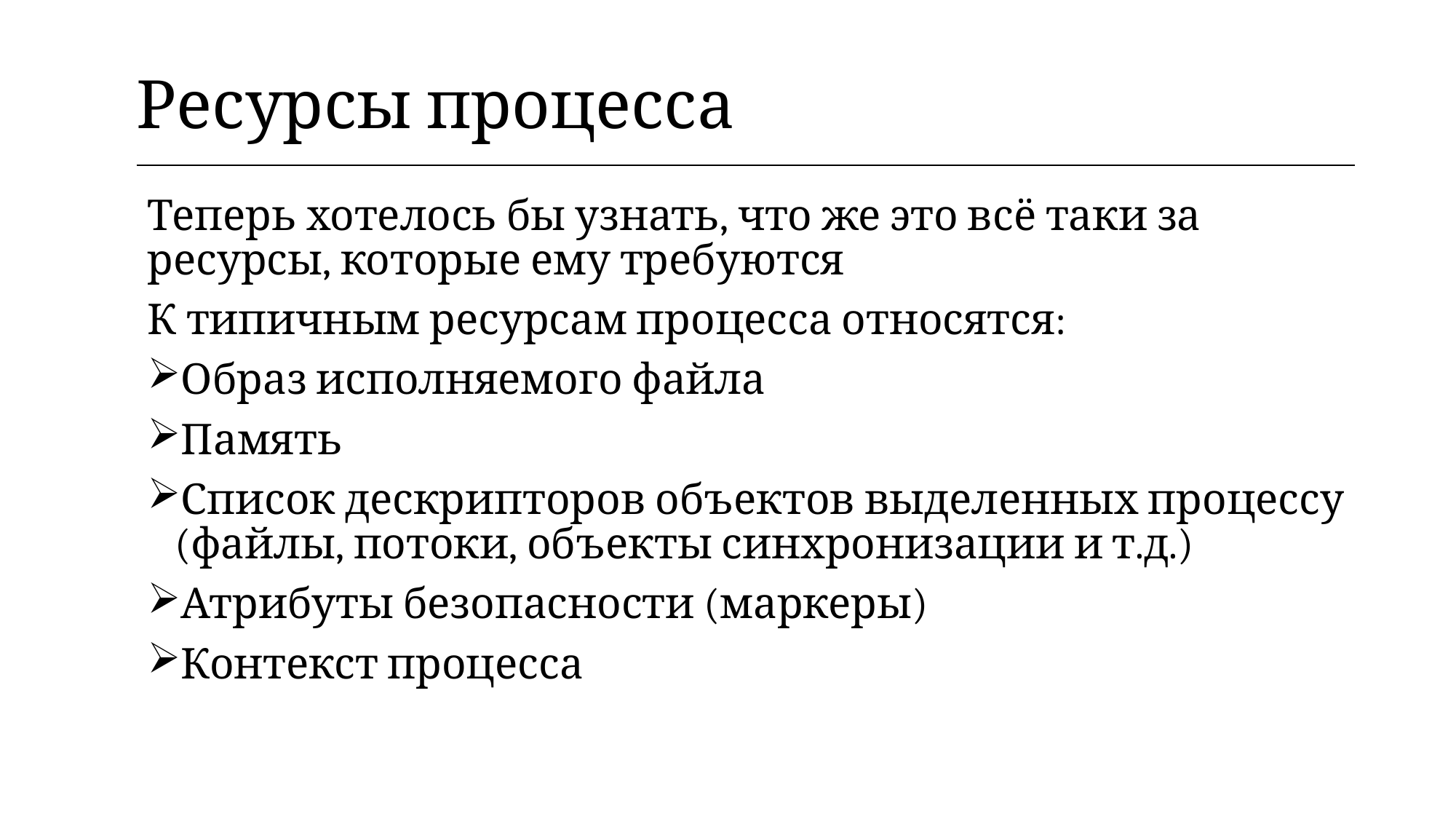

| Ресурсы процесса |
| --- |
Теперь хотелось бы узнать, что же это всё таки за ресурсы, которые ему требуются
К типичным ресурсам процесса относятся:
Образ исполняемого файла
Память
Список дескрипторов объектов выделенных процессу (файлы, потоки, объекты синхронизации и т.д.)
Атрибуты безопасности (маркеры)
Контекст процесса